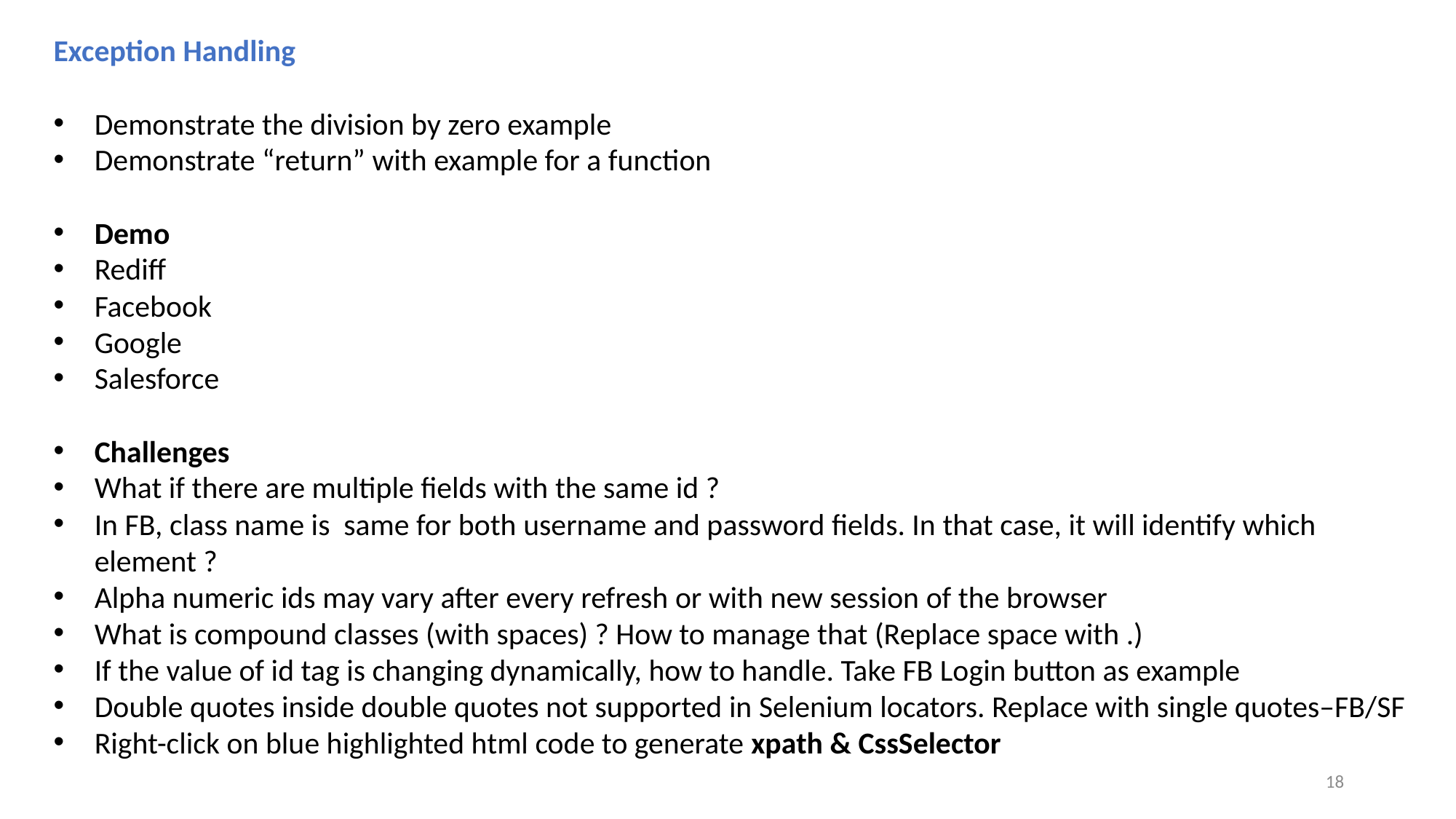

Exception Handling

Demonstrate the division by zero example
Demonstrate “return” with example for a function

Demo
Rediff
Facebook
Google
Salesforce

Challenges
What if there are multiple fields with the same id ?
In FB, class name is  same for both username and password fields. In that case, it will identify which element ?
Alpha numeric ids may vary after every refresh or with new session of the browser
What is compound classes (with spaces) ? How to manage that (Replace space with .)
If the value of id tag is changing dynamically, how to handle. Take FB Login button as example
Double quotes inside double quotes not supported in Selenium locators. Replace with single quotes–FB/SF
Right-click on blue highlighted html code to generate xpath & CssSelector

18